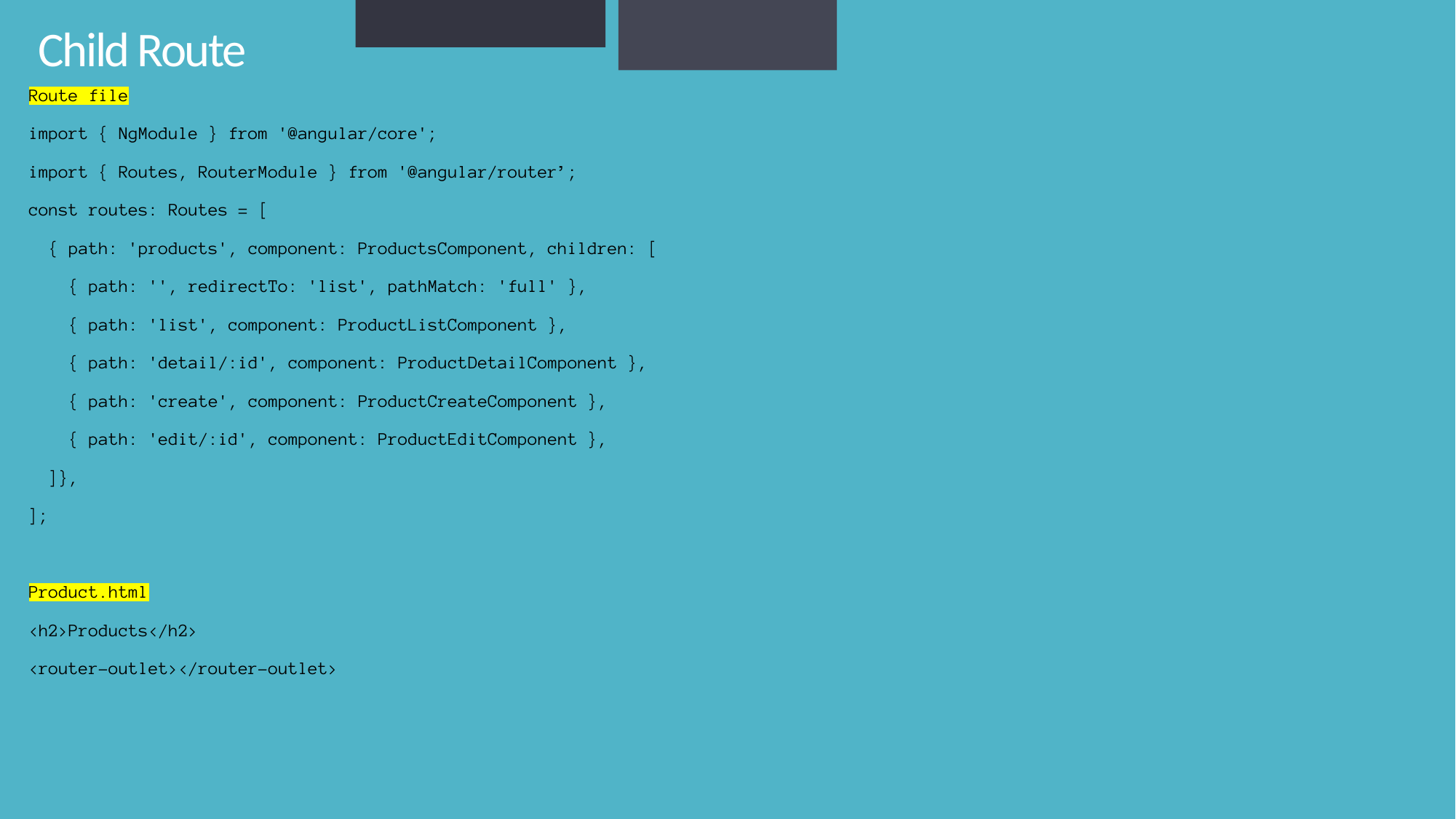

HTTP and Observables in angular

<router-outlet></router-outlet>

# Child Route
Route file
import { NgModule } from '@angular/core';
import { Routes, RouterModule } from '@angular/router’;
const routes: Routes = [
  { path: 'products', component: ProductsComponent, children: [
    { path: '', redirectTo: 'list', pathMatch: 'full' },
    { path: 'list', component: ProductListComponent },
    { path: 'detail/:id', component: ProductDetailComponent },
    { path: 'create', component: ProductCreateComponent },
    { path: 'edit/:id', component: ProductEditComponent },
  ]},
];

Product.html
<h2>Products</h2>
<router-outlet></router-outlet>